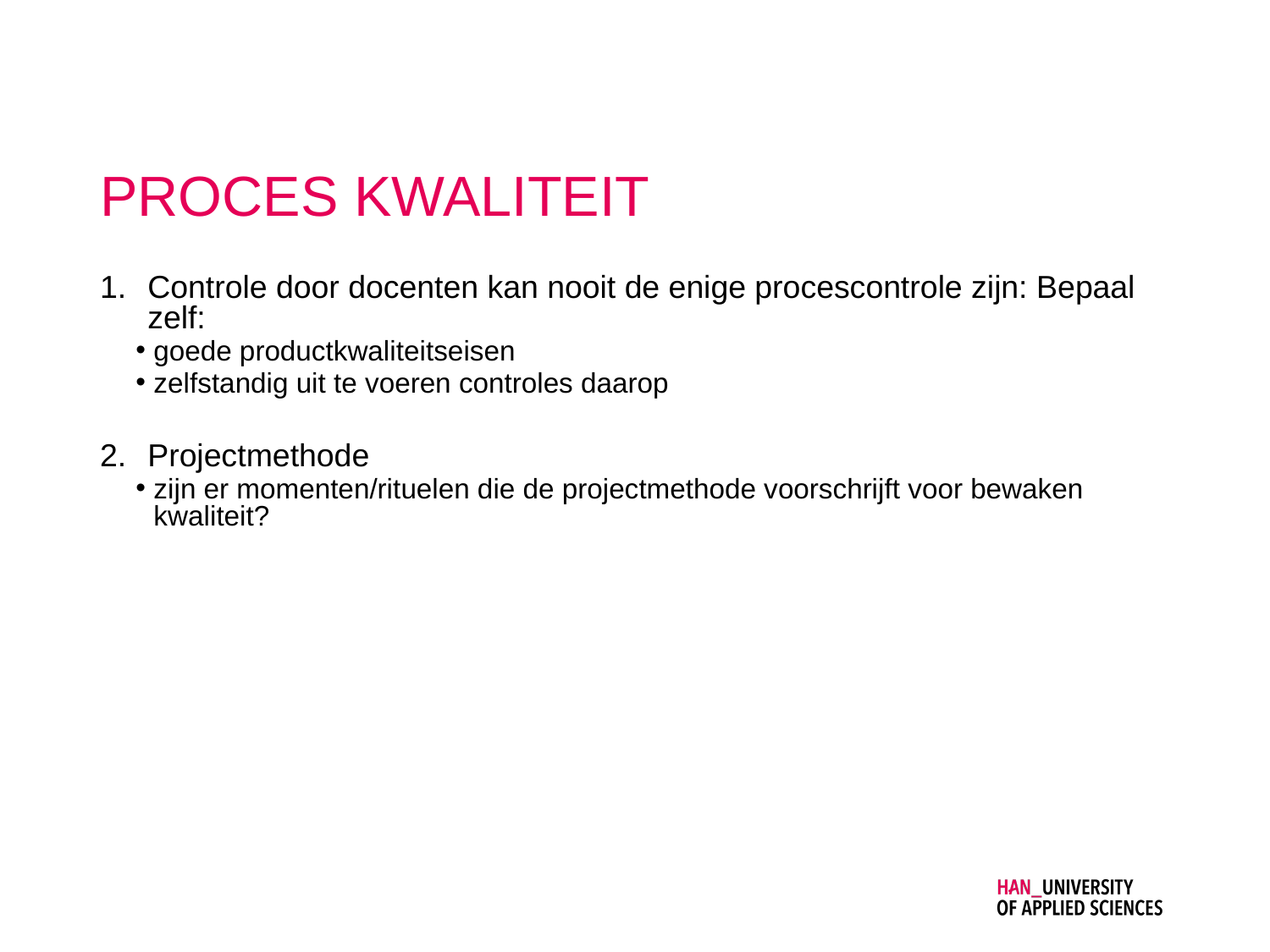

# PROCES KWALITEIT
Controle door docenten kan nooit de enige procescontrole zijn: Bepaal zelf:
goede productkwaliteitseisen
zelfstandig uit te voeren controles daarop

Projectmethode
zijn er momenten/rituelen die de projectmethode voorschrijft voor bewaken kwaliteit?